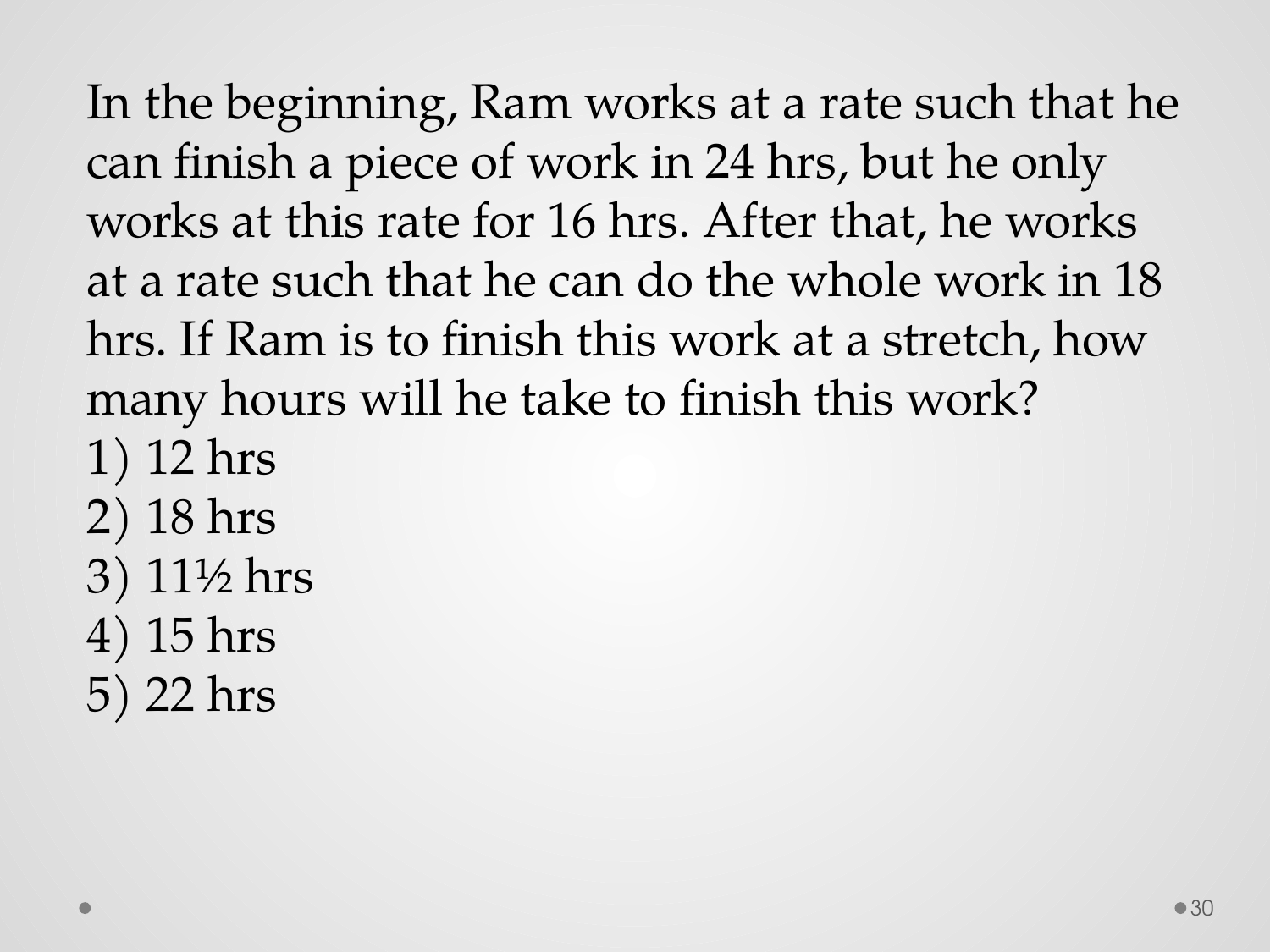

In the beginning, Ram works at a rate such that he can finish a piece of work in 24 hrs, but he only works at this rate for 16 hrs. After that, he works at a rate such that he can do the whole work in 18 hrs. If Ram is to finish this work at a stretch, how many hours will he take to finish this work?
1) 12 hrs
2) 18 hrs
3) 11½ hrs
4) 15 hrs
5) 22 hrs
30